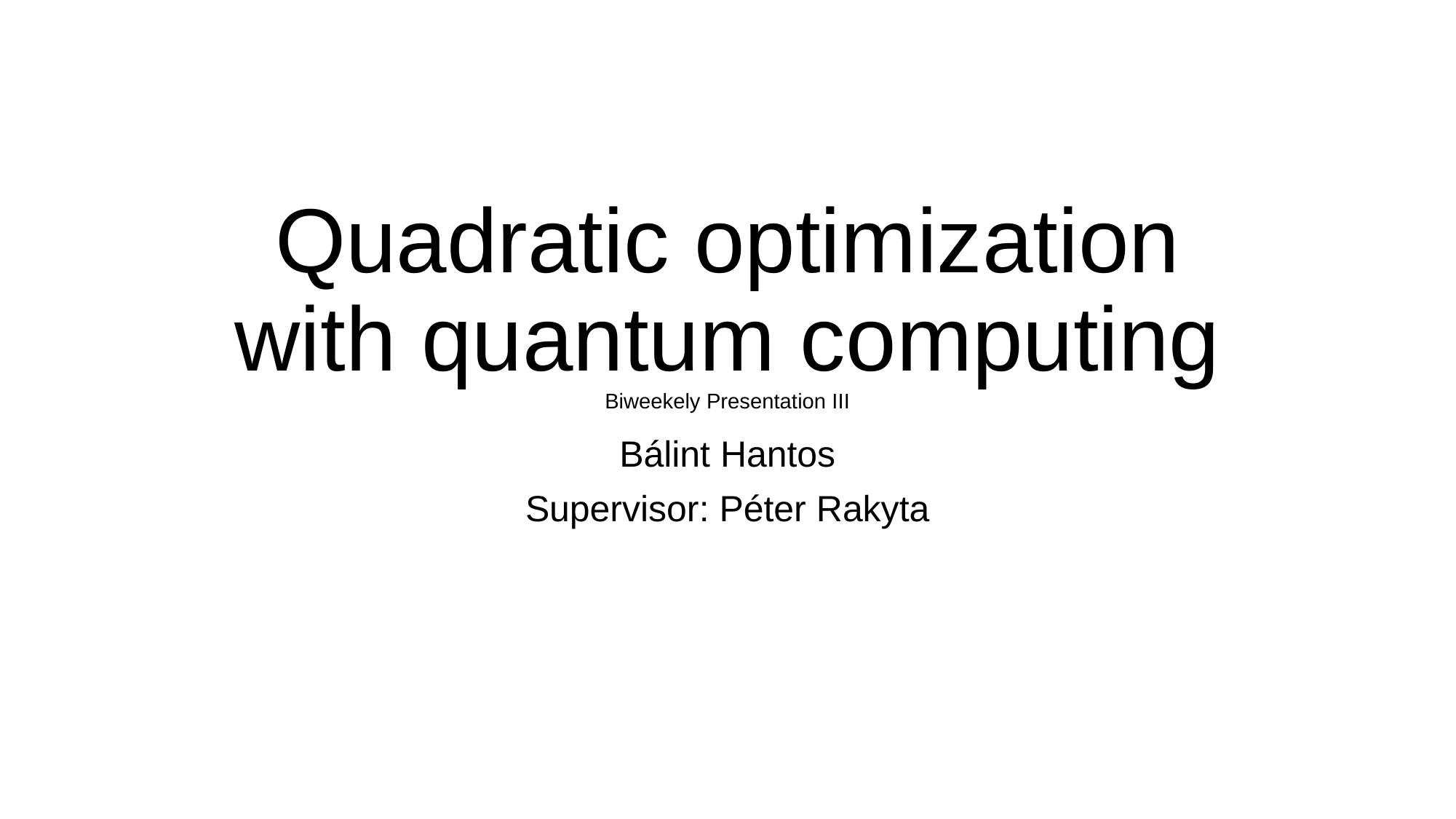

# Quadratic optimization with quantum computing Biweekely Presentation III
Bálint Hantos
Supervisor: Péter Rakyta